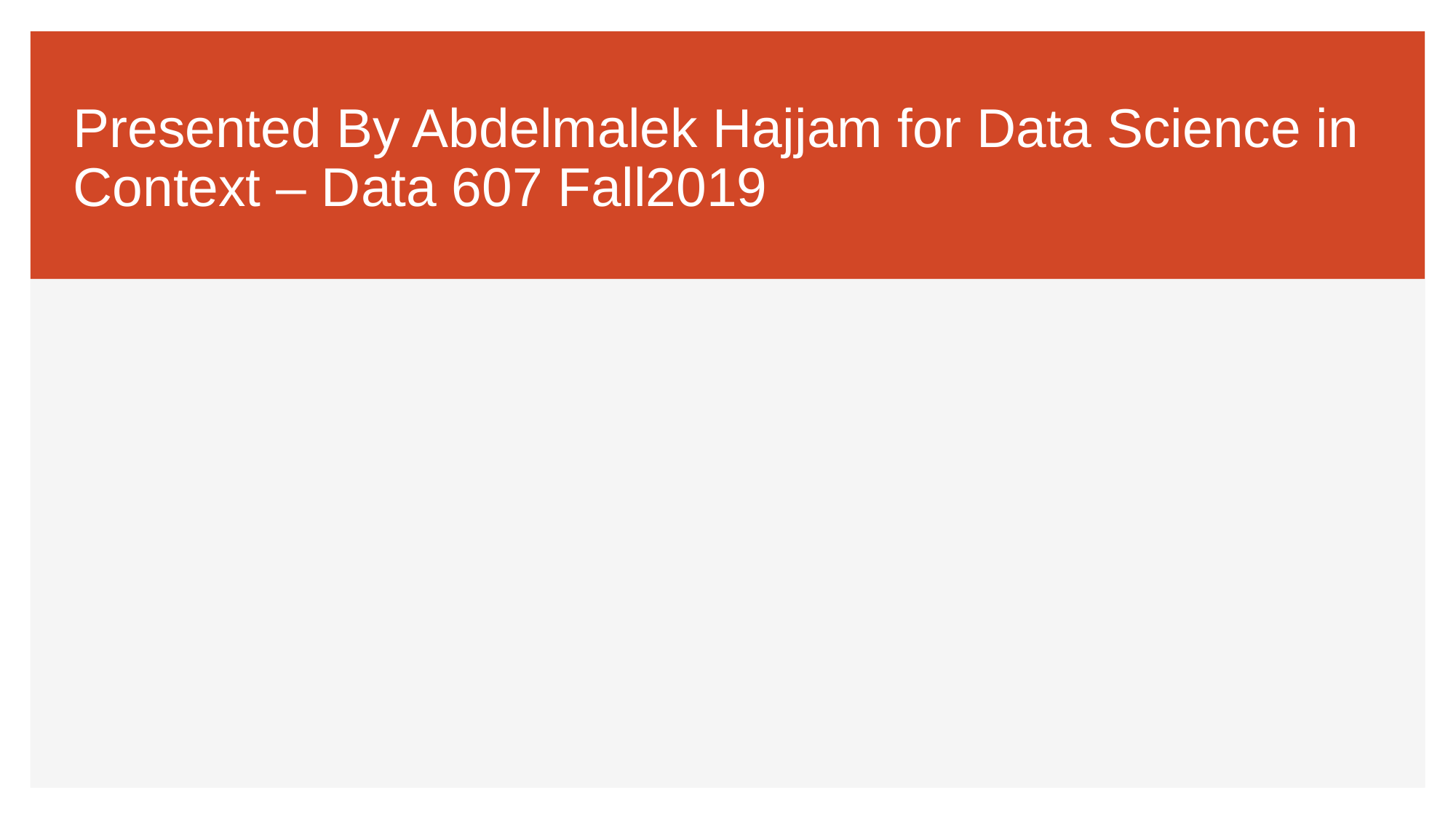

# Presented By Abdelmalek Hajjam for Data Science in Context – Data 607 Fall2019